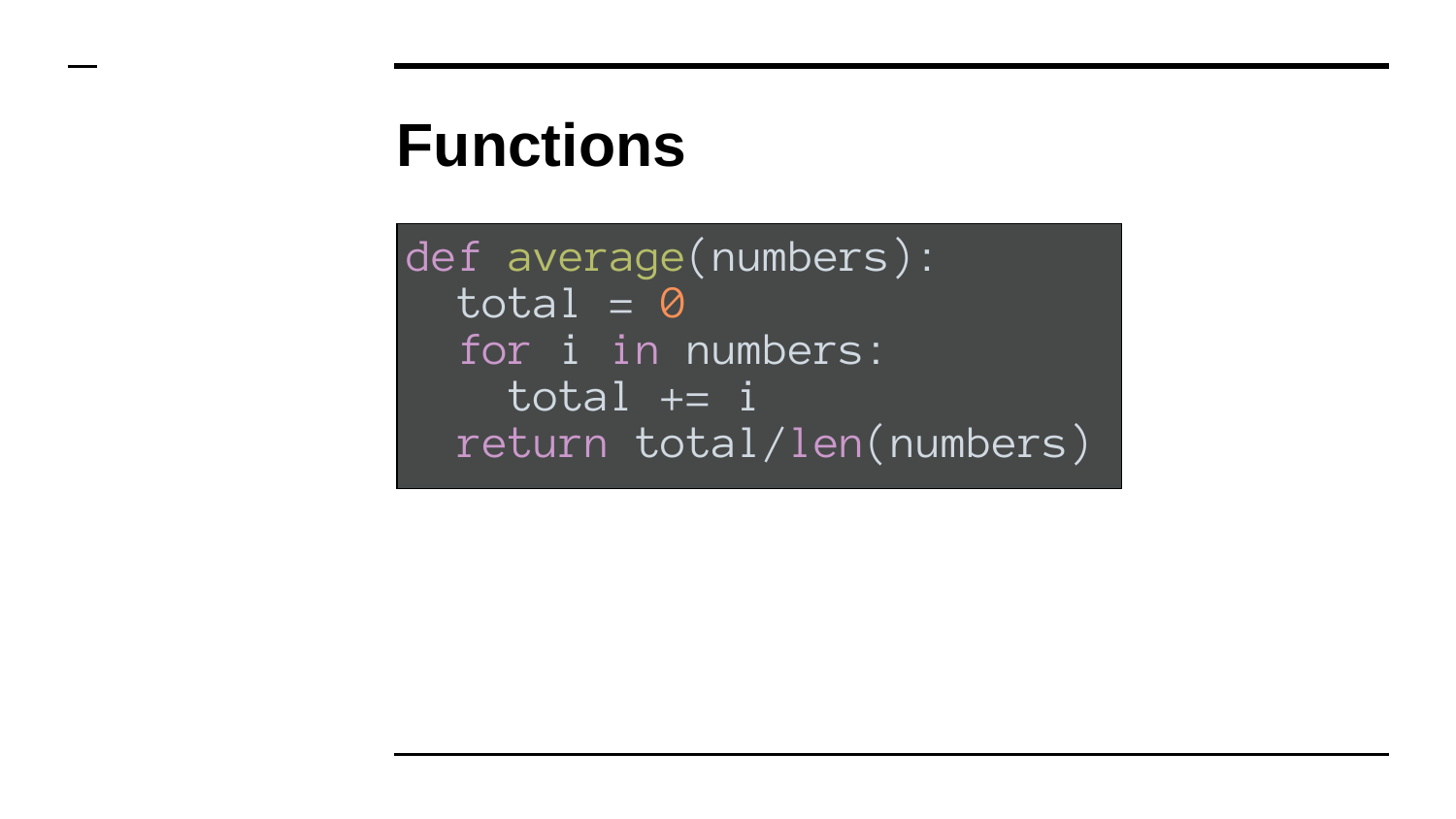

# Functions
| def average(numbers): total = 0 for i in numbers: total += i return total/len(numbers) |
| --- |